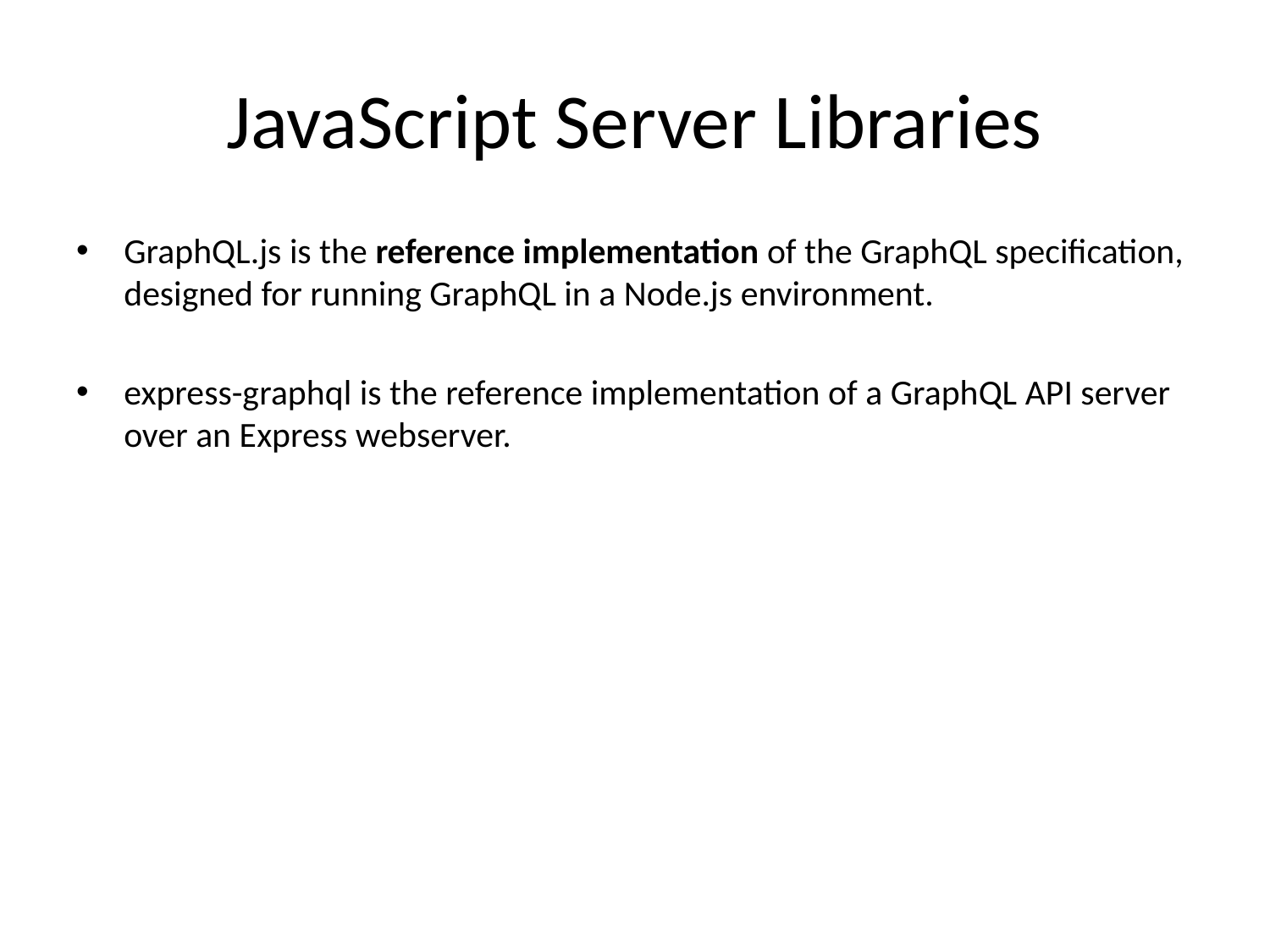

# JavaScript Server Libraries
GraphQL.js is the reference implementation of the GraphQL specification, designed for running GraphQL in a Node.js environment.

express-graphql is the reference implementation of a GraphQL API server over an Express webserver.